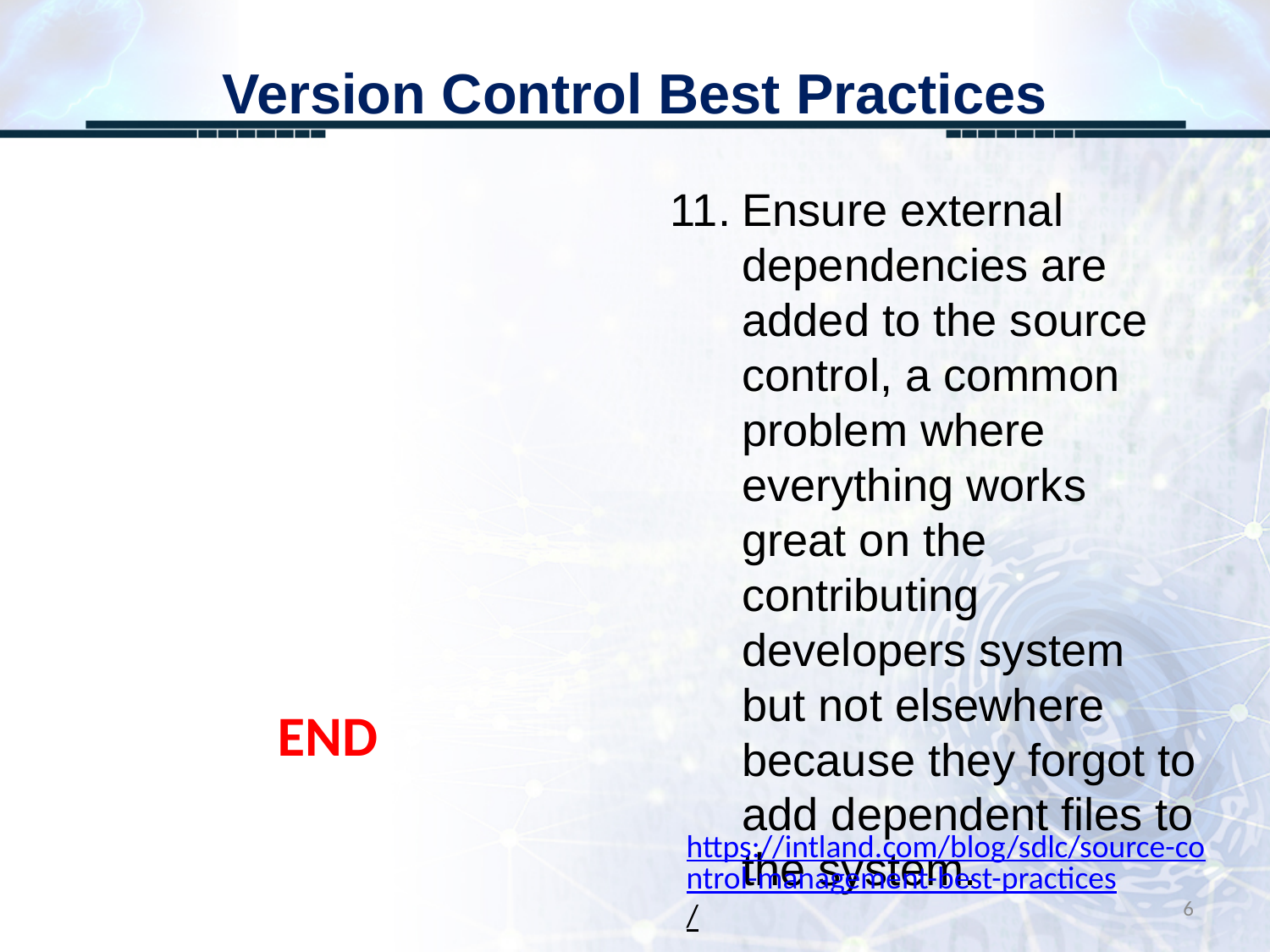

# Version Control Best Practices
Ensure external dependencies are added to the source control, a common problem where everything works great on the contributing developers system but not elsewhere because they forgot to add dependent files to the system.

END
https://intland.com/blog/sdlc/source-control-management-best-practices/
6